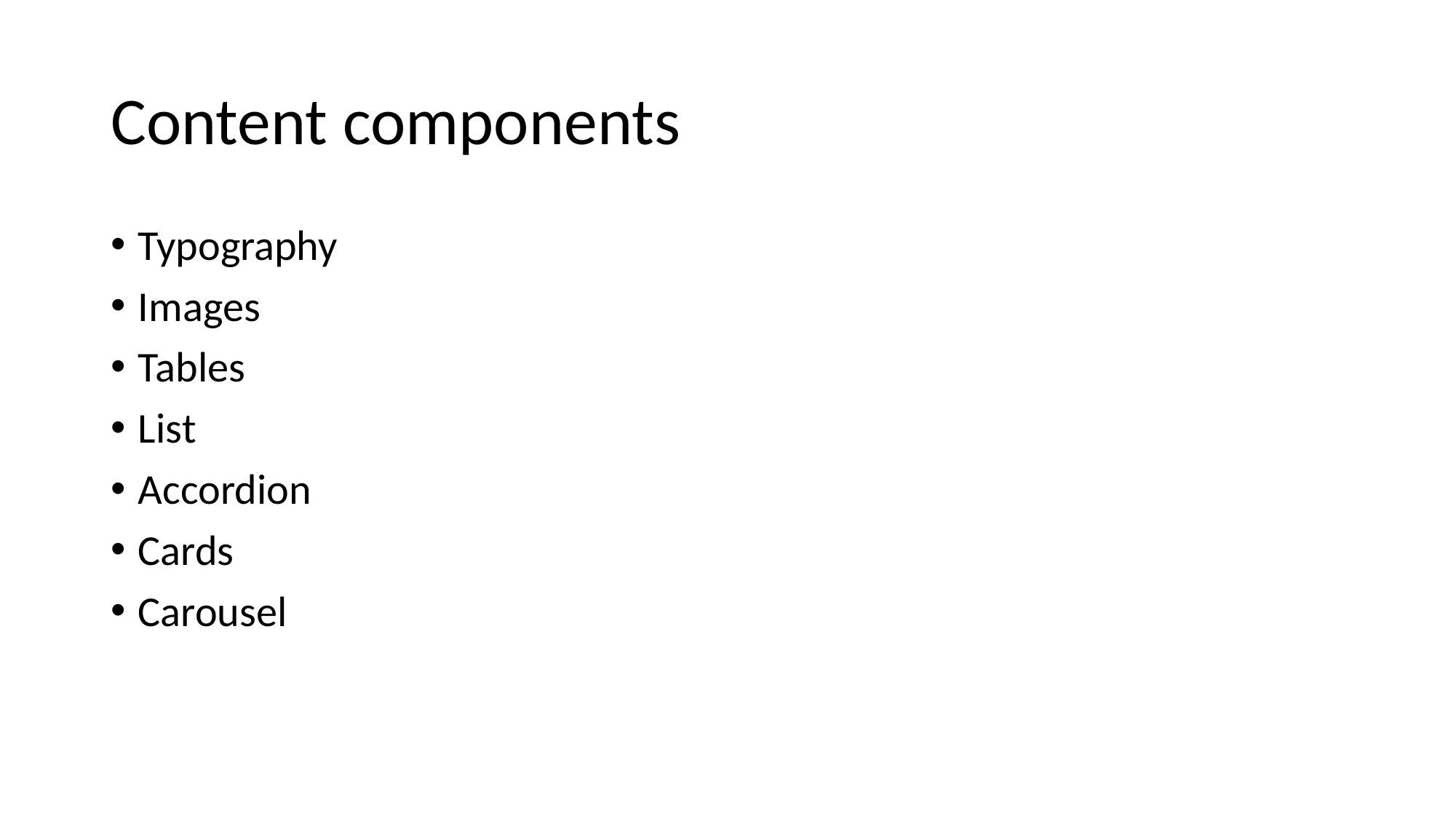

# Content components
Typography
Images
Tables
List
Accordion
Cards
Carousel